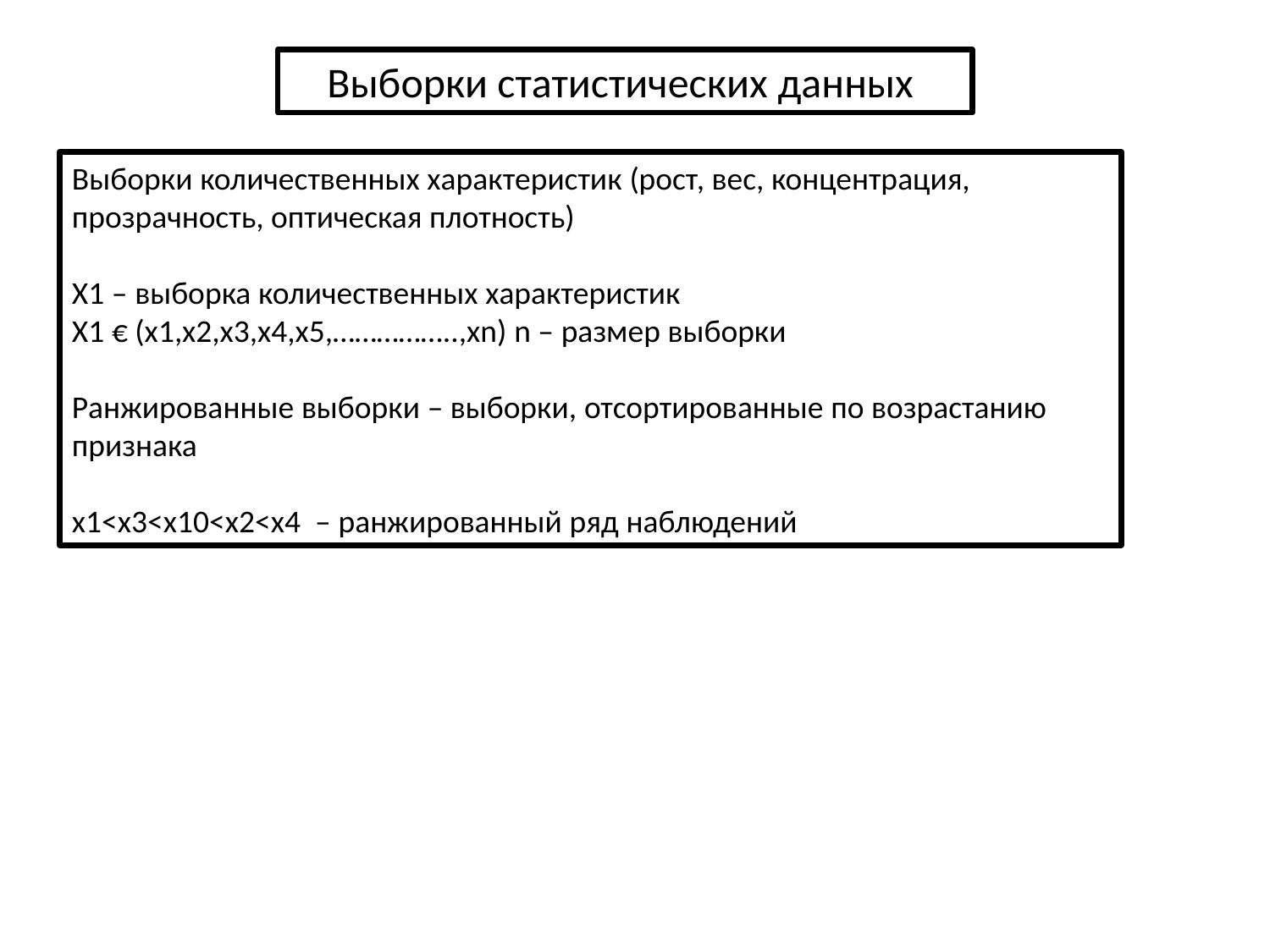

Выборки статистических данных
Выборки количественных характеристик (рост, вес, концентрация, прозрачность, оптическая плотность)

X1 – выборка количественных характеристик
X1 € (x1,x2,x3,x4,x5,……………..,xn) n – размер выборки

Ранжированные выборки – выборки, отсортированные по возрастанию признака

x1<x3<x10<x2<x4  – ранжированный ряд наблюдений